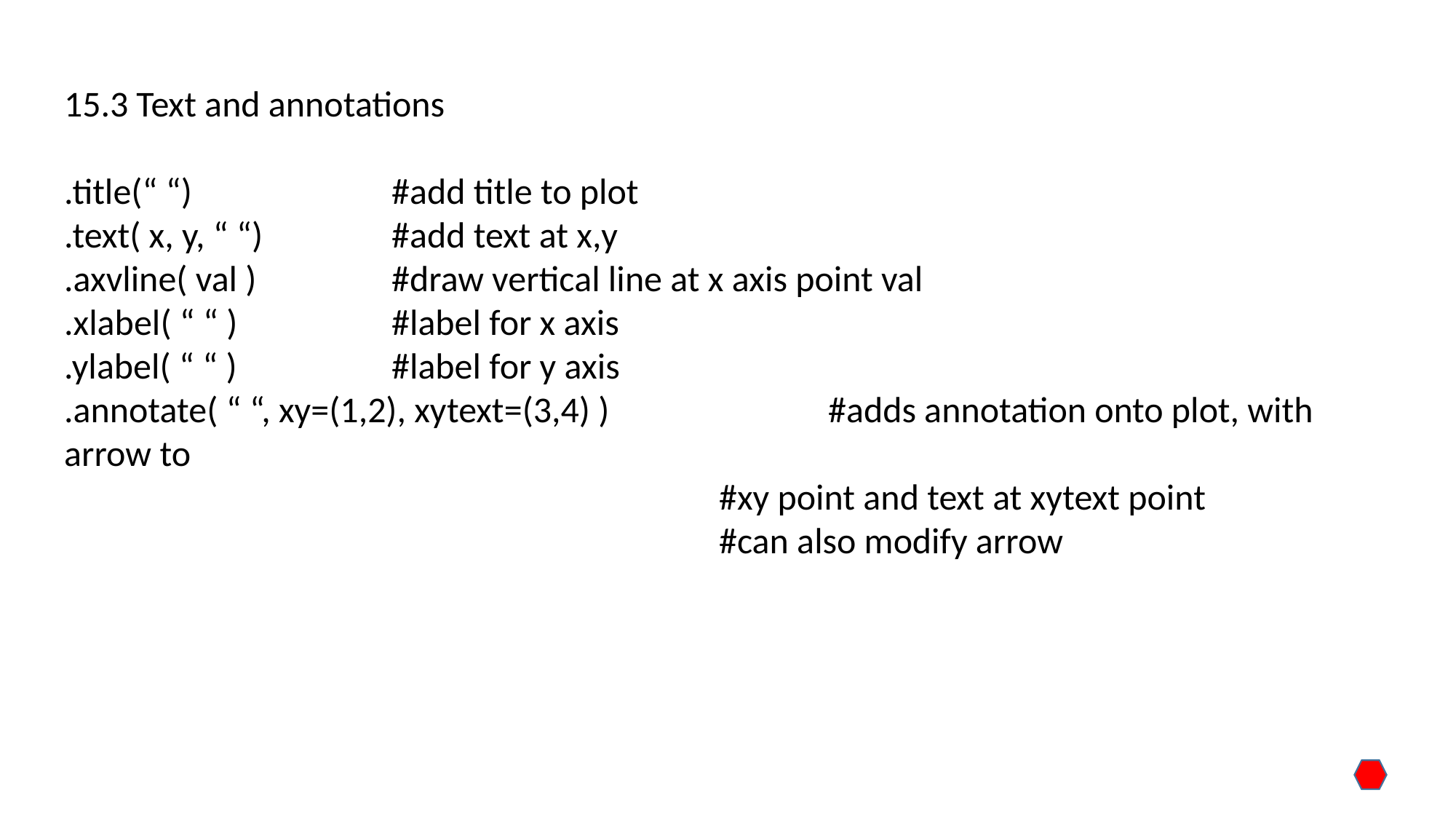

15.3 Text and annotations

.title(“ “)		#add title to plot
.text( x, y, “ “)		#add text at x,y
.axvline( val )		#draw vertical line at x axis point val
.xlabel( “ “ )		#label for x axis
.ylabel( “ “ )		#label for y axis
.annotate( “ “, xy=(1,2), xytext=(3,4) )		#adds annotation onto plot, with arrow to
						#xy point and text at xytext point
						#can also modify arrow